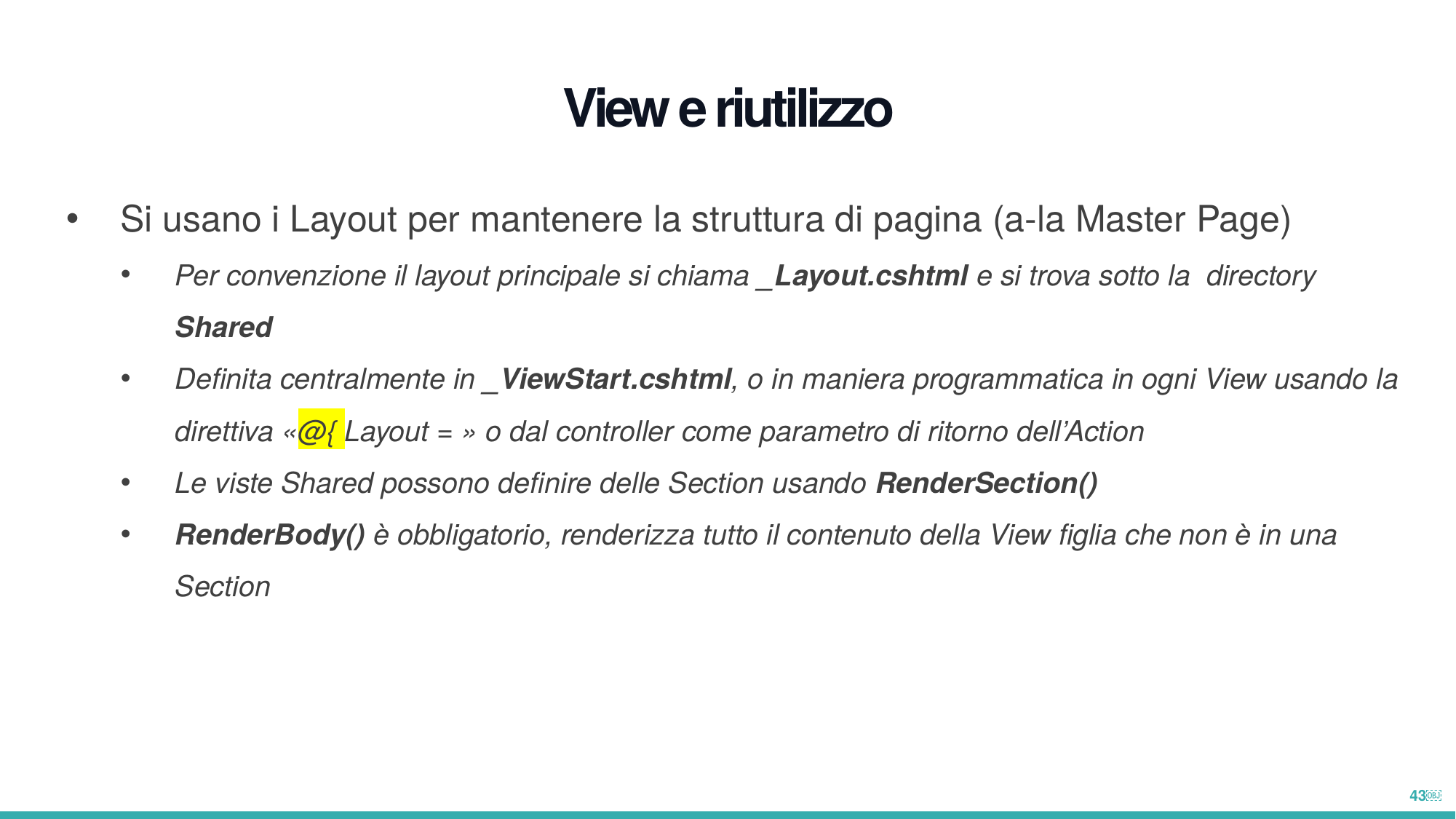

View e riutilizzo
Si usano i Layout per mantenere la struttura di pagina (a-la Master Page)
Per convenzione il layout principale si chiama _Layout.cshtml e si trova sotto la  directory Shared
Definita centralmente in _ViewStart.cshtml, o in maniera programmatica in ogni View usando la direttiva «@{ Layout = » o dal controller come parametro di ritorno dell’Action
Le viste Shared possono definire delle Section usando RenderSection()
RenderBody() è obbligatorio, renderizza tutto il contenuto della View figlia che non è in una Section